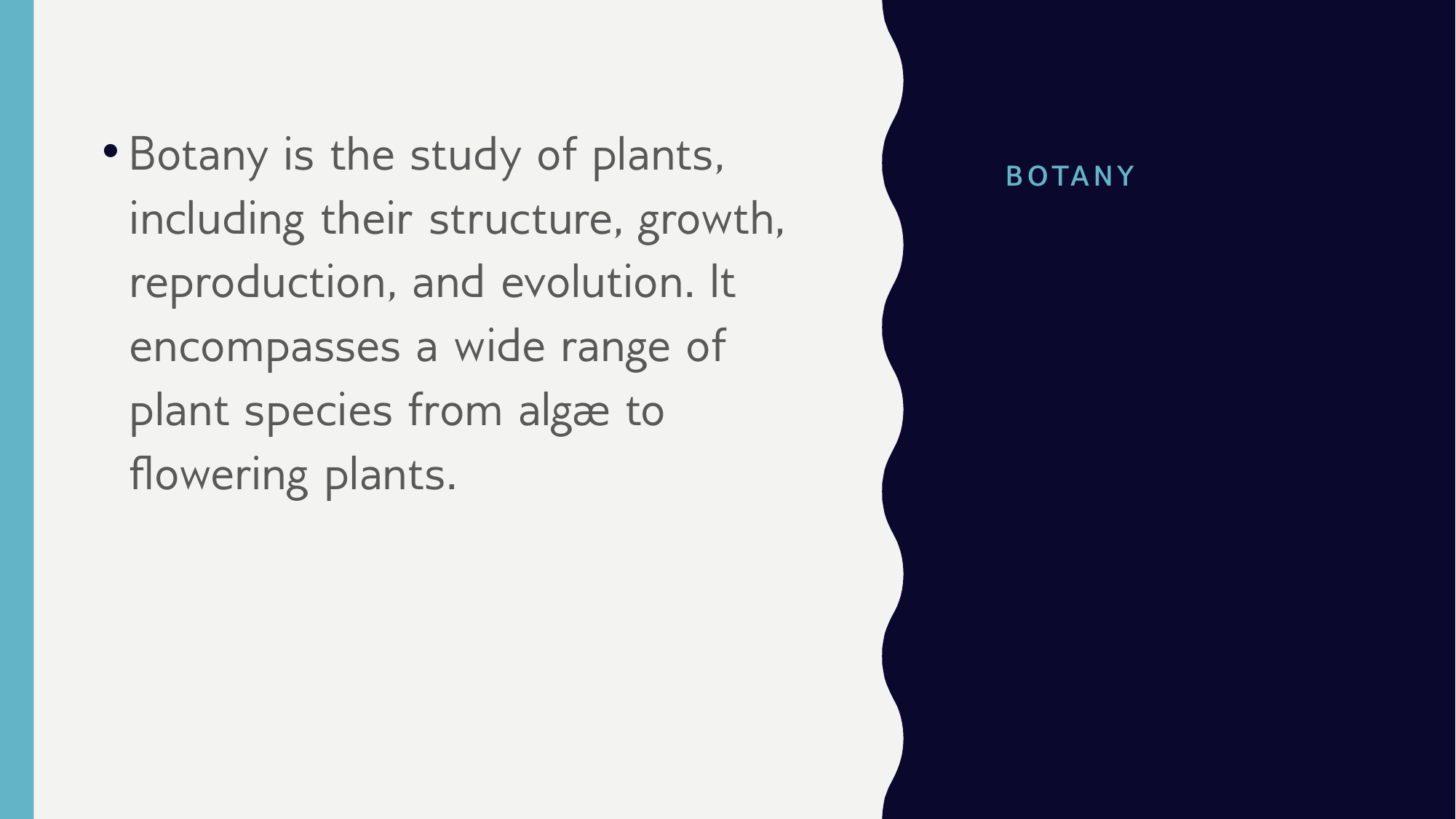

# Botany
Botany is the study of plants, including their structure, growth, reproduction, and evolution. It encompasses a wide range of plant species from algae to flowering plants.